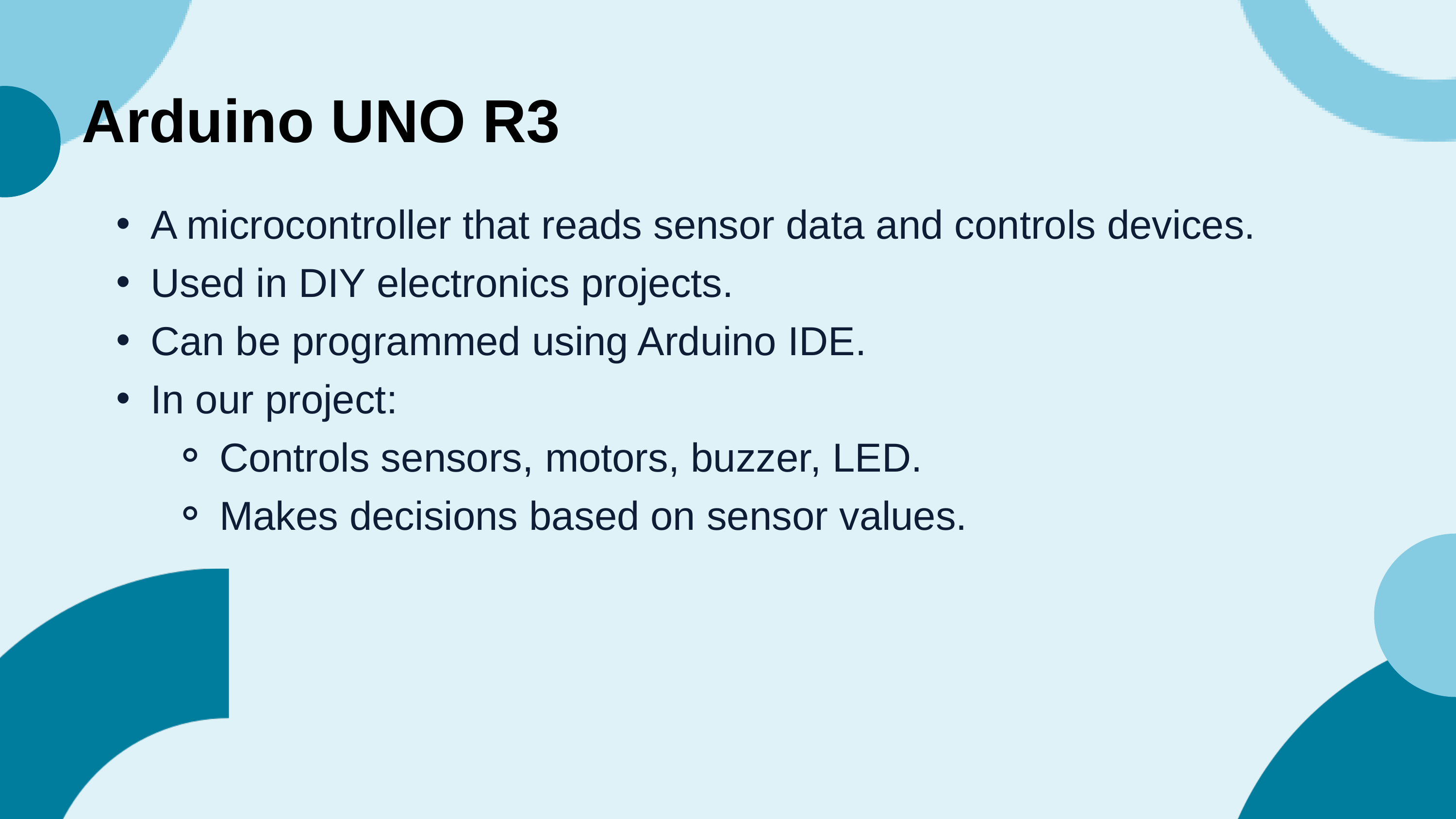

Arduino UNO R3

A microcontroller that reads sensor data and controls devices.
Used in DIY electronics projects.
Can be programmed using Arduino IDE.
In our project:
Controls sensors, motors, buzzer, LED.
Makes decisions based on sensor values.